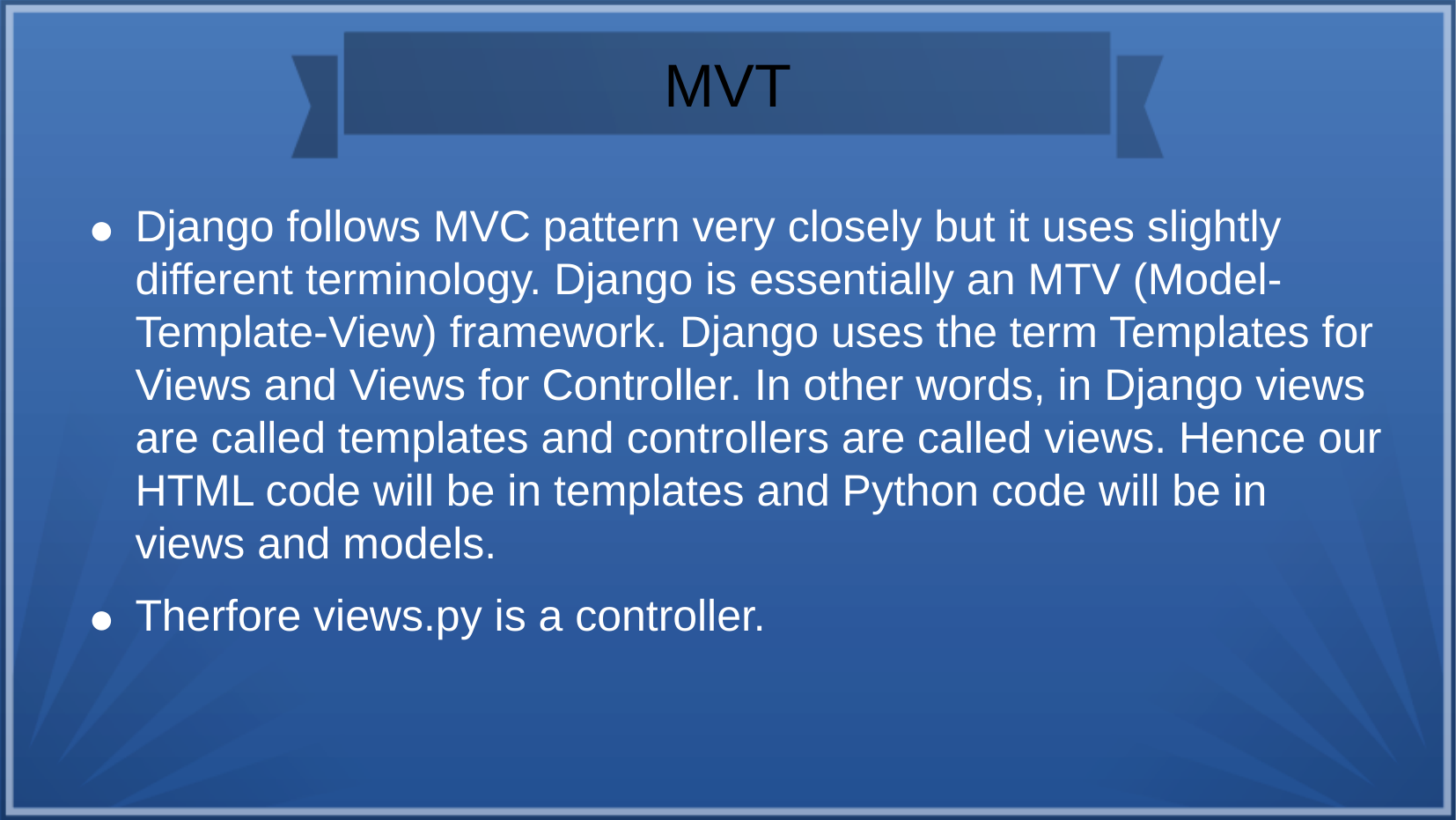

MVT
Django follows MVC pattern very closely but it uses slightly different terminology. Django is essentially an MTV (Model-Template-View) framework. Django uses the term Templates for Views and Views for Controller. In other words, in Django views are called templates and controllers are called views. Hence our HTML code will be in templates and Python code will be in views and models.
Therfore views.py is a controller.